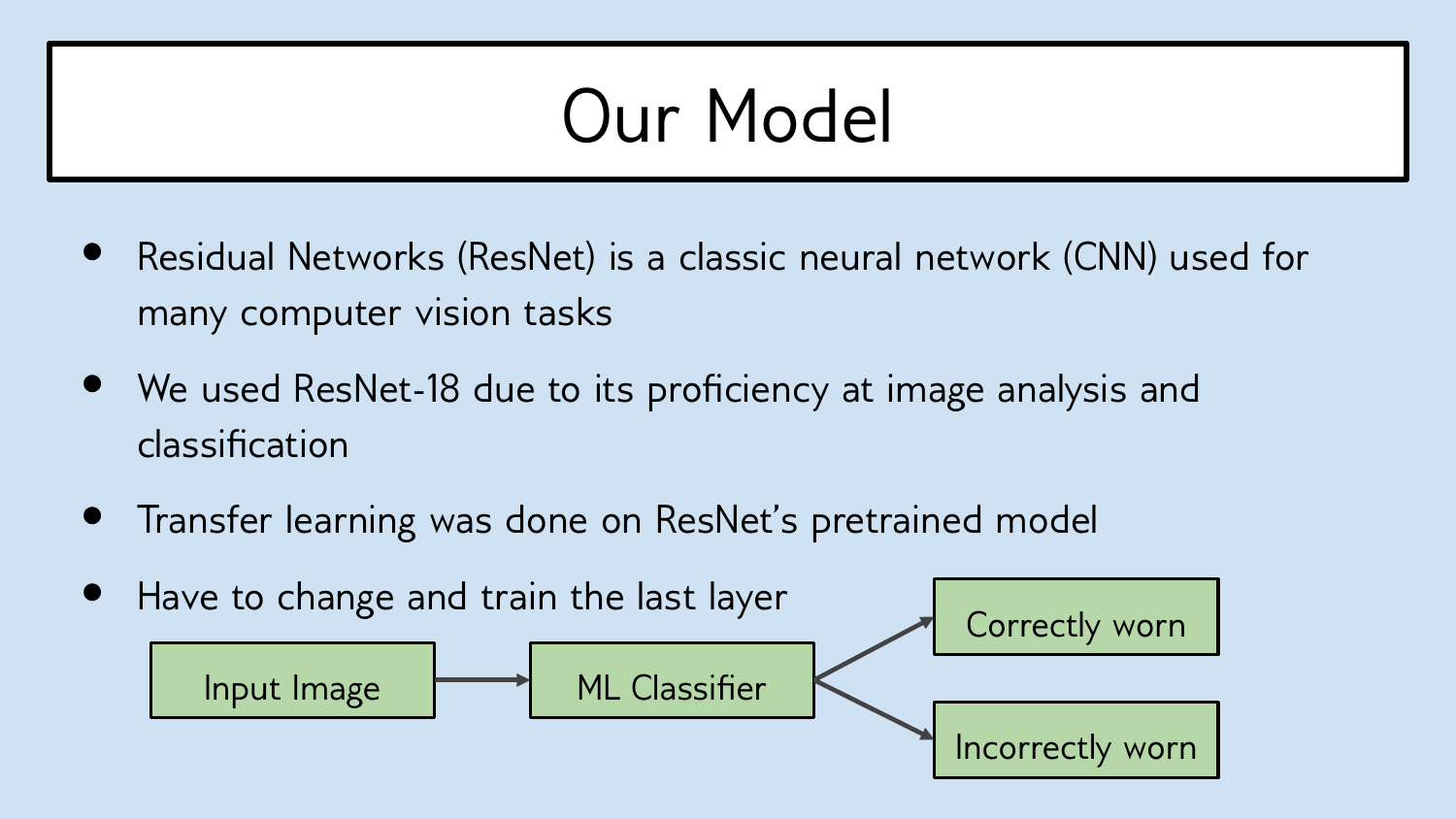

Our Model
Residual Networks (ResNet) is a classic neural network (CNN) used for many computer vision tasks
We used ResNet-18 due to its proficiency at image analysis and classification
Transfer learning was done on ResNet’s pretrained model
Have to change and train the last layer
Correctly worn
Input Image
ML Classifier
Incorrectly worn